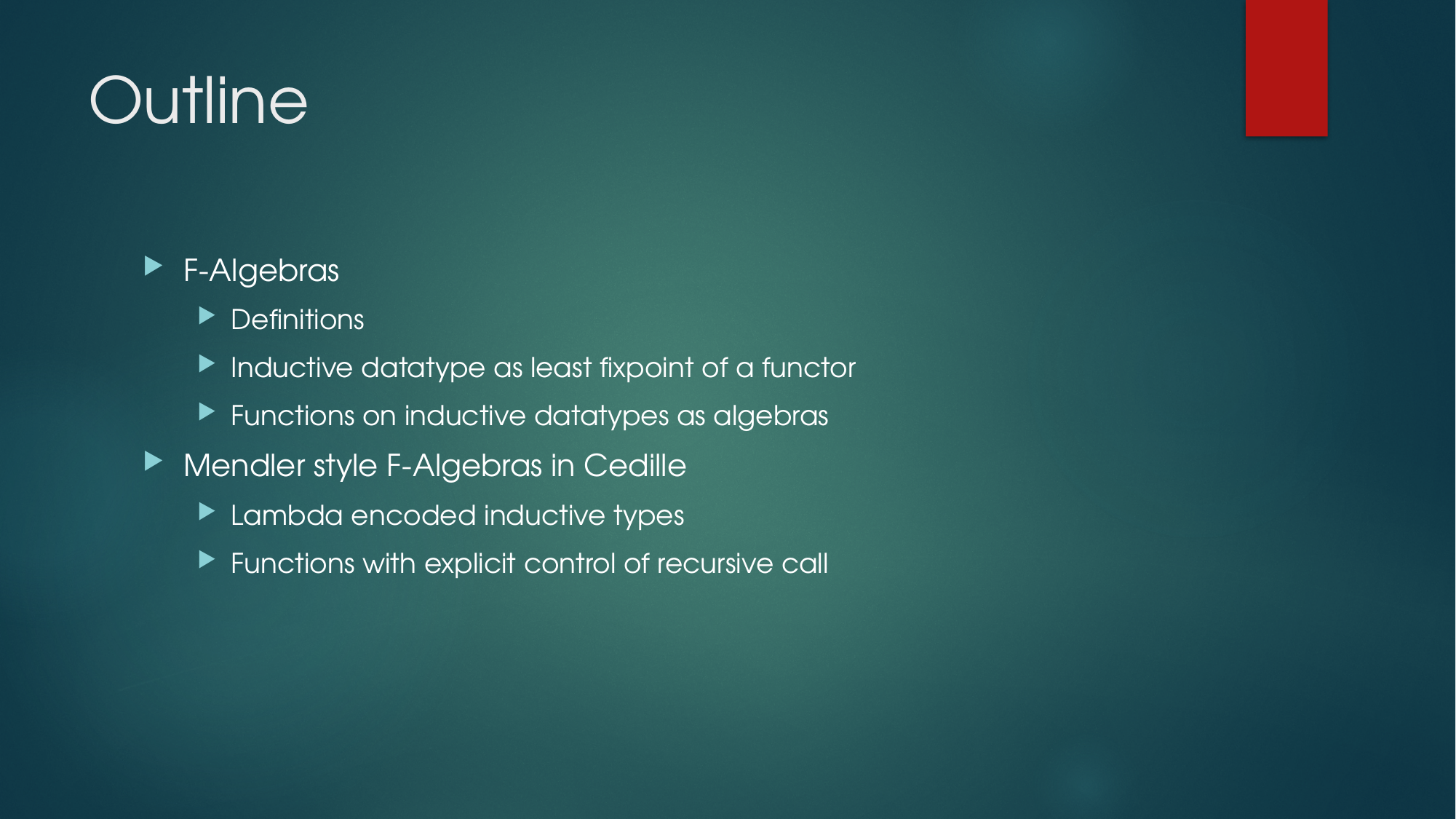

# Outline
F-Algebras
Definitions
Inductive datatype as least fixpoint of a functor
Functions on inductive datatypes as algebras
Mendler style F-Algebras in Cedille
Lambda encoded inductive types
Functions with explicit control of recursive call